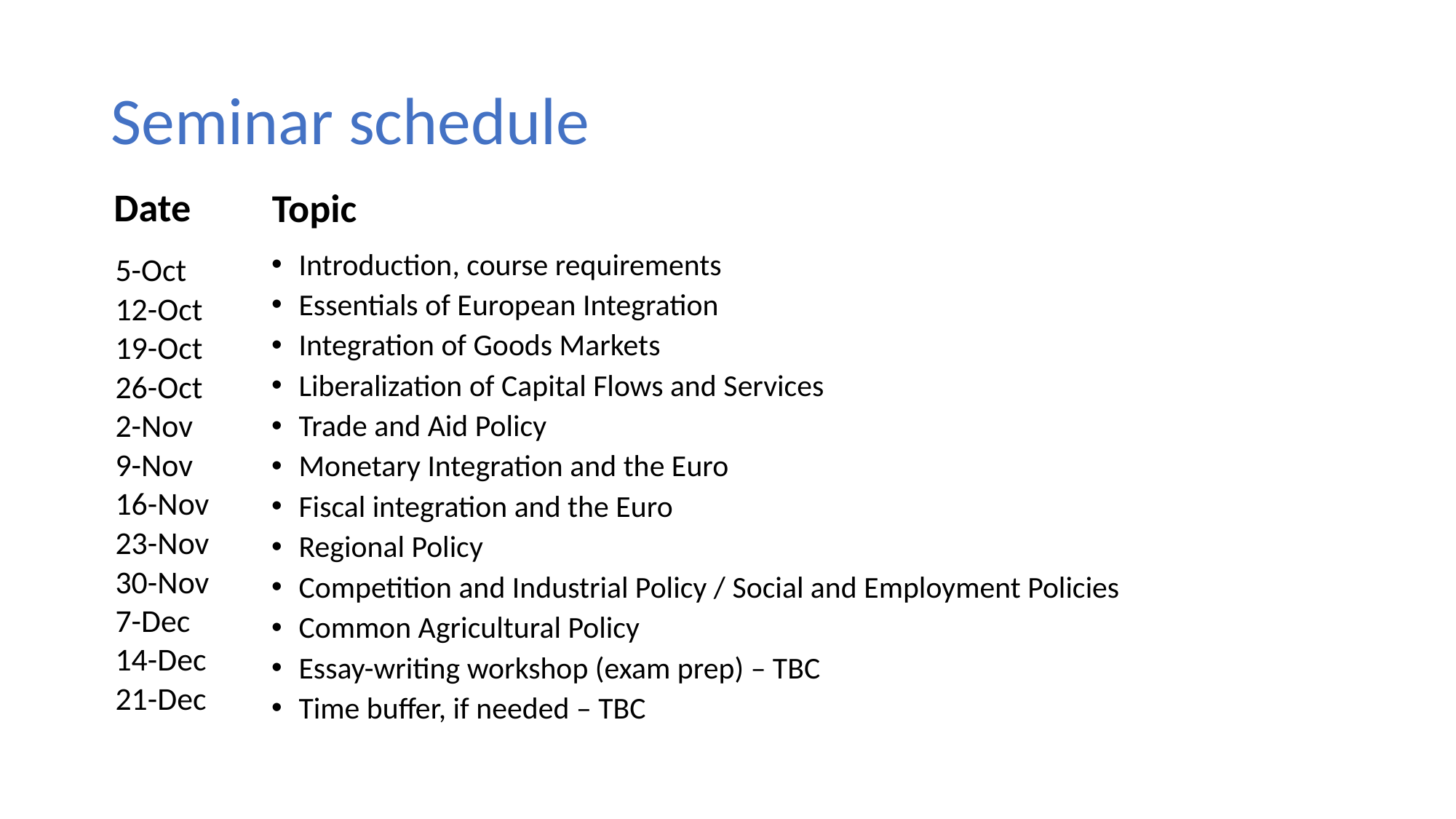

# Seminar schedule
Date
Topic
5-Oct
12-Oct
19-Oct
26-Oct
2-Nov
9-Nov
16-Nov
23-Nov
30-Nov
7-Dec
14-Dec
21-Dec
Introduction, course requirements
Essentials of European Integration
Integration of Goods Markets
Liberalization of Capital Flows and Services
Trade and Aid Policy
Monetary Integration and the Euro
Fiscal integration and the Euro
Regional Policy
Competition and Industrial Policy / Social and Employment Policies
Common Agricultural Policy
Essay-writing workshop (exam prep) – TBC
Time buffer, if needed – TBC